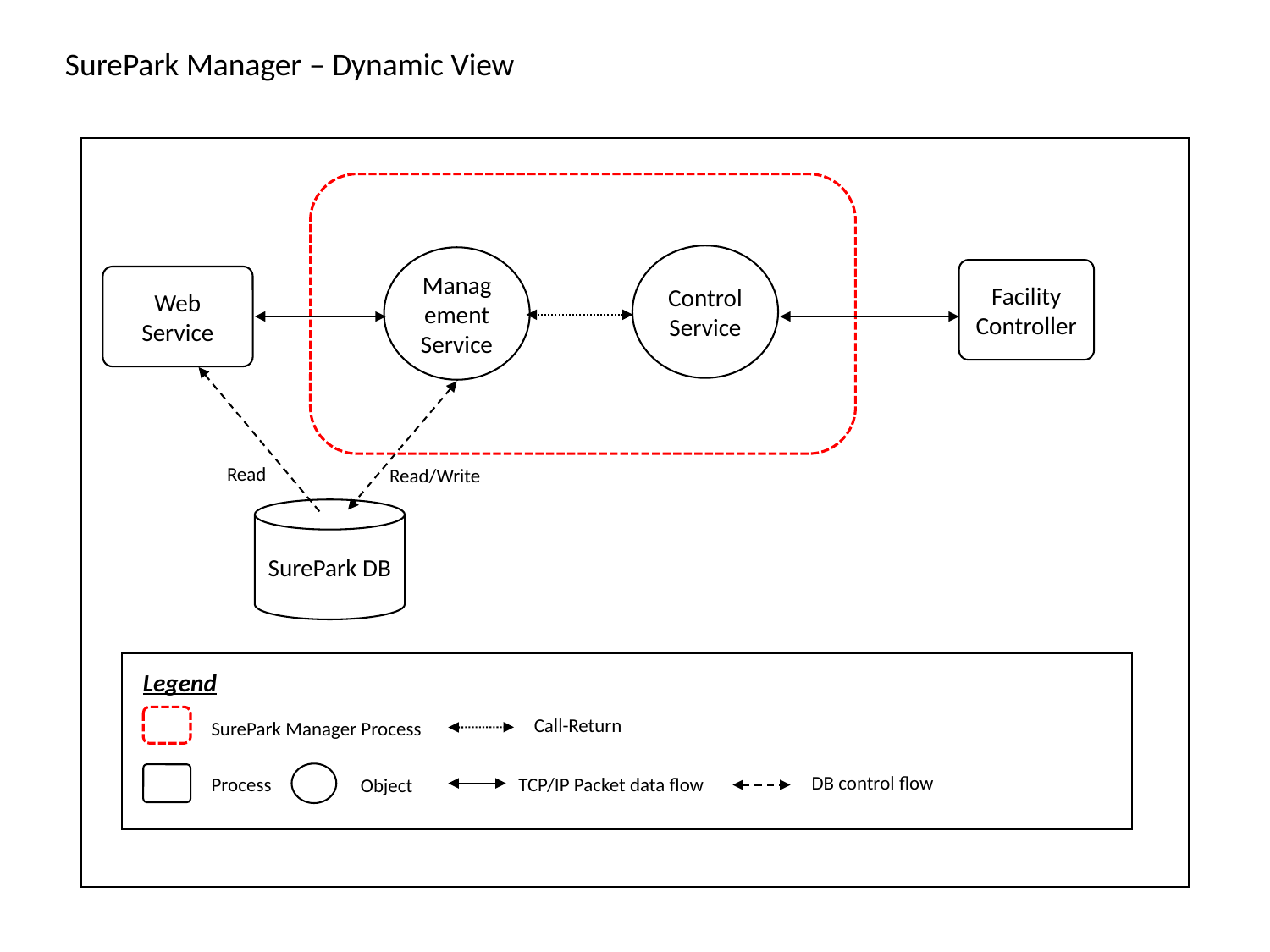

SurePark Manager – Dynamic View

Control Service
Management
Service
Facility Controller
Web Service
Read
Read/Write
SurePark DB

Legend

Call-Return
SurePark Manager Process

DB control flow
Process
TCP/IP Packet data flow
Object